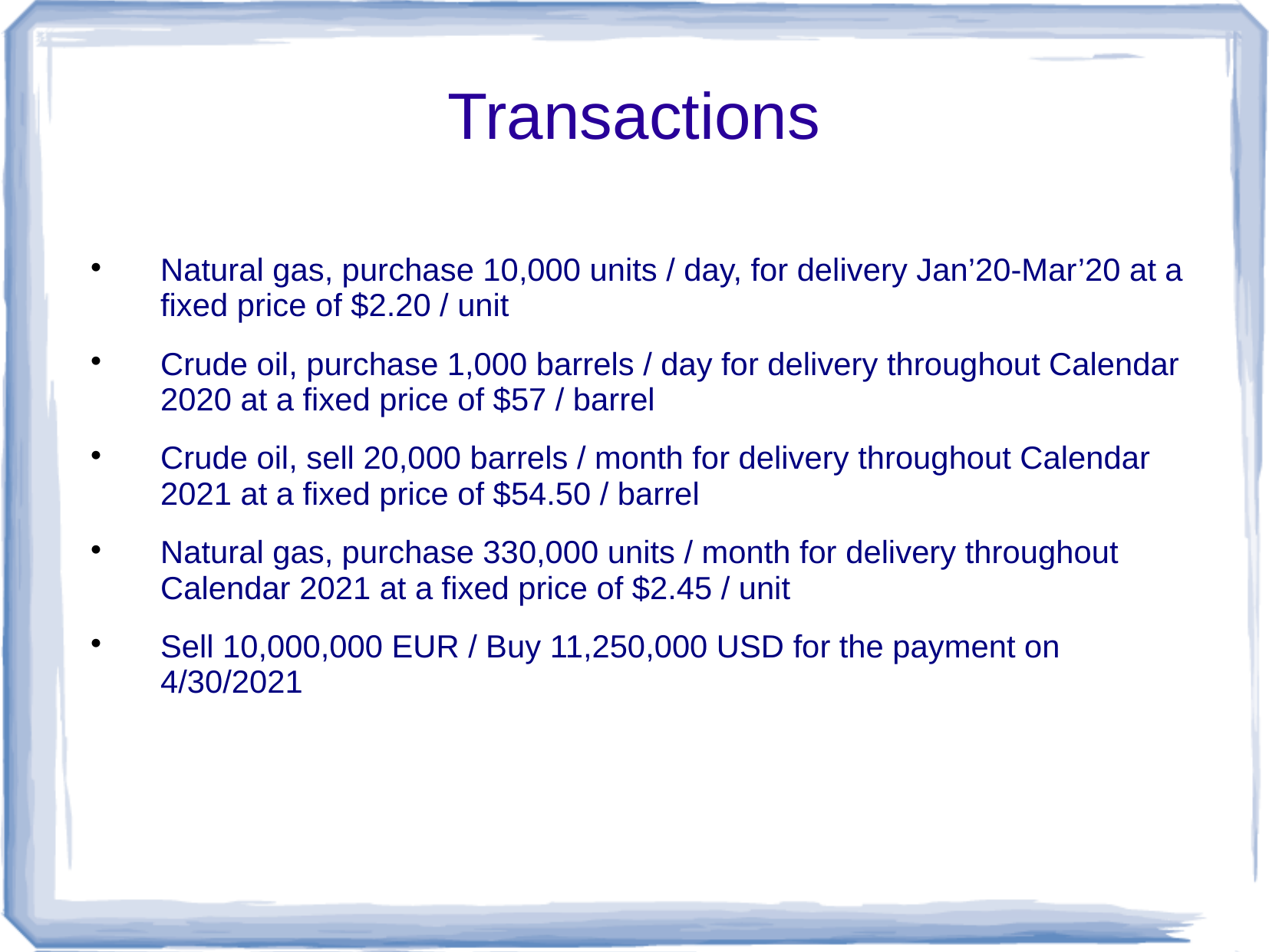

# Transactions
Natural gas, purchase 10,000 units / day, for delivery Jan’20-Mar’20 at a fixed price of $2.20 / unit
Crude oil, purchase 1,000 barrels / day for delivery throughout Calendar 2020 at a fixed price of $57 / barrel
Crude oil, sell 20,000 barrels / month for delivery throughout Calendar 2021 at a fixed price of $54.50 / barrel
Natural gas, purchase 330,000 units / month for delivery throughout Calendar 2021 at a fixed price of $2.45 / unit
Sell 10,000,000 EUR / Buy 11,250,000 USD for the payment on 4/30/2021